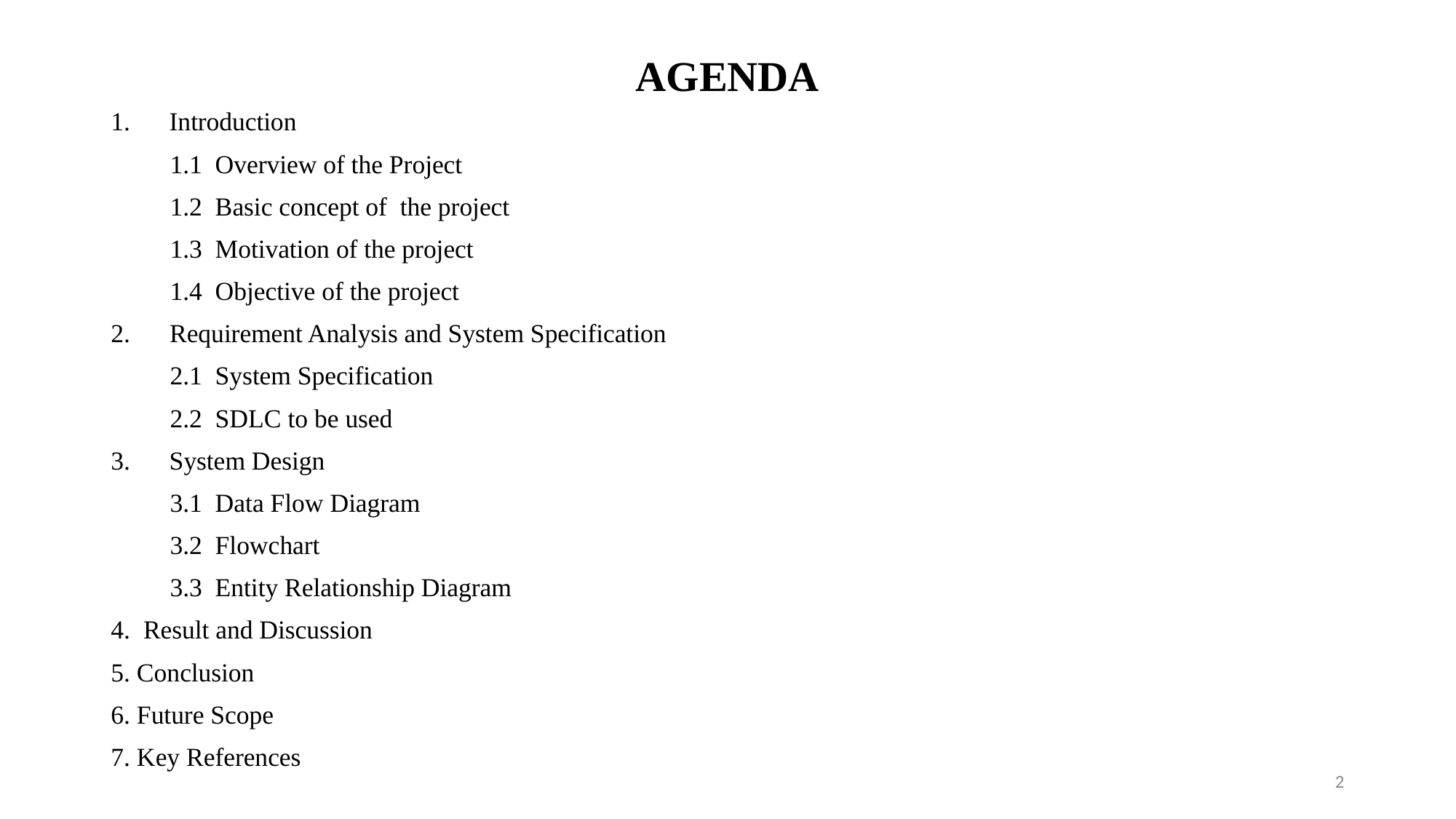

# AGENDA
Introduction
         1.1  Overview of the Project
         1.2  Basic concept of  the project
         1.3  Motivation of the project
         1.4  Objective of the project
2.      Requirement Analysis and System Specification
         2.1  System Specification
         2.2  SDLC to be used
3.      System Design
         3.1  Data Flow Diagram
         3.2  Flowchart
         3.3  Entity Relationship Diagram
4.  Result and Discussion
5. Conclusion
6. Future Scope
7. Key References

2